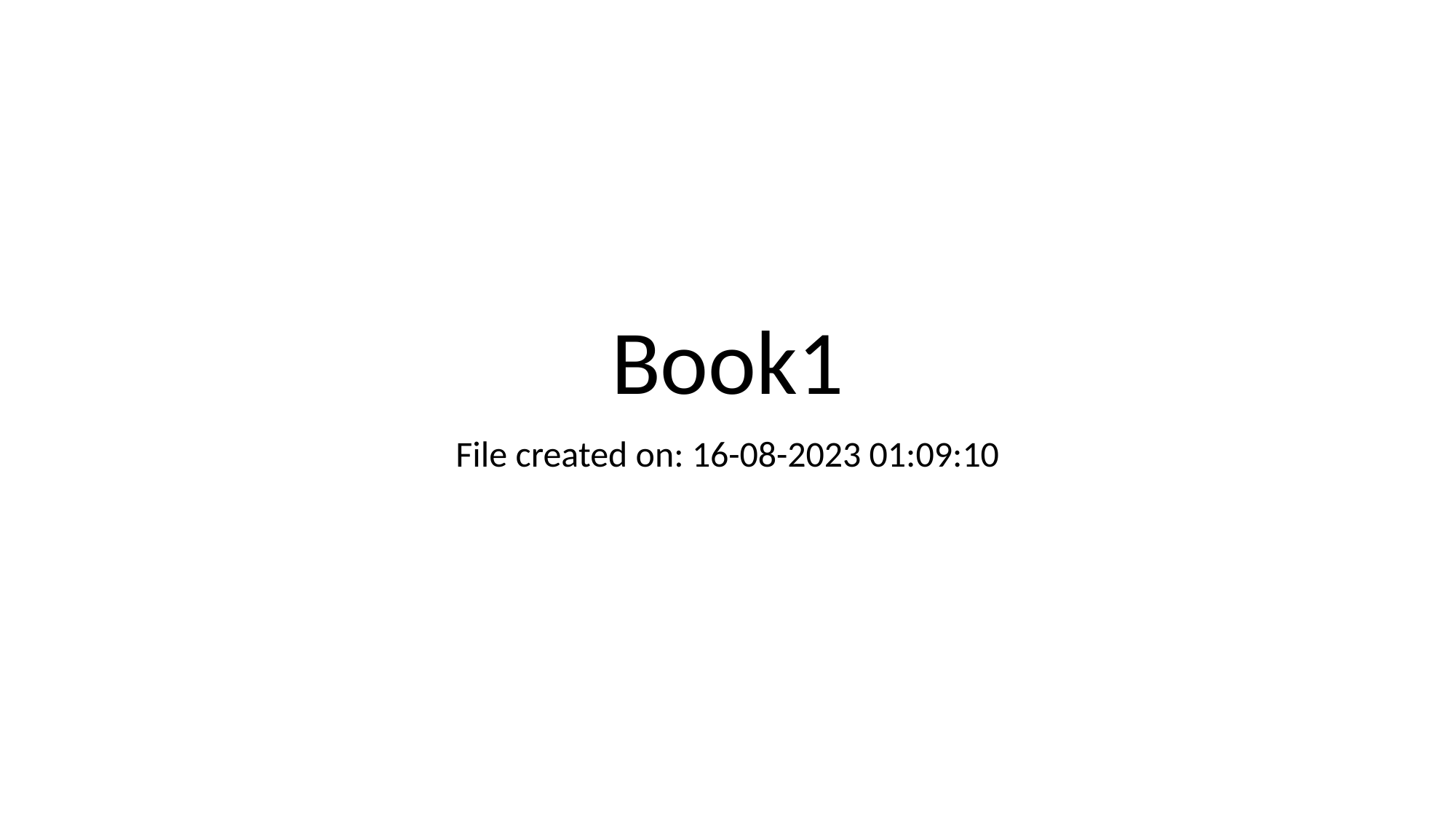

# Book1
File created on: 16-08-2023 01:09:10